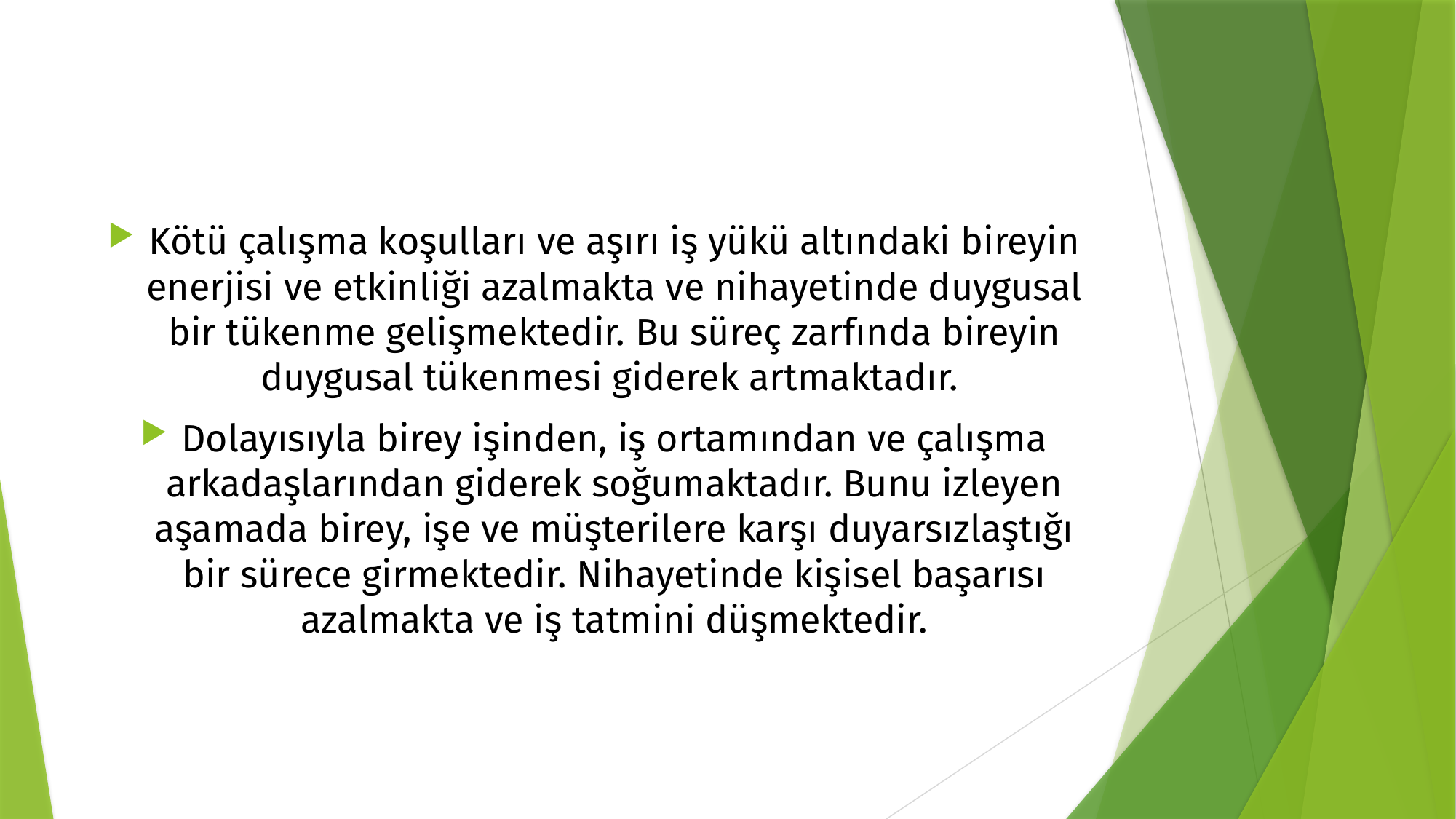

Kötü çalışma koşulları ve aşırı iş yükü altındaki bireyin enerjisi ve etkinliği azalmakta ve nihayetinde duygusal bir tükenme gelişmektedir. Bu süreç zarfında bireyin duygusal tükenmesi giderek artmaktadır.
Dolayısıyla birey işinden, iş ortamından ve çalışma arkadaşlarından giderek soğumaktadır. Bunu izleyen aşamada birey, işe ve müşterilere karşı duyarsızlaştığı bir sürece girmektedir. Nihayetinde kişisel başarısı azalmakta ve iş tatmini düşmektedir.